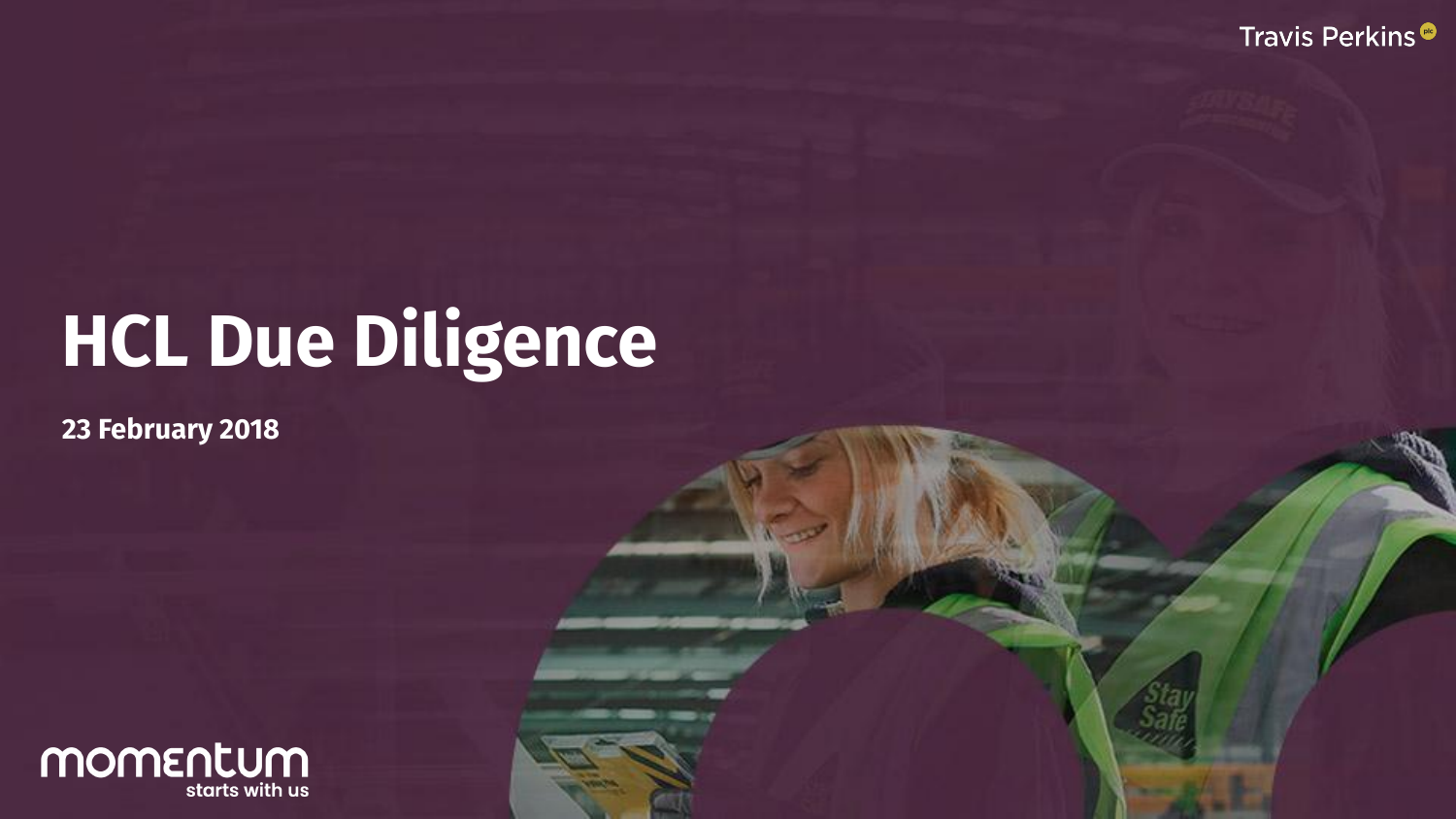

# HCL Due Diligence
23 February 2018